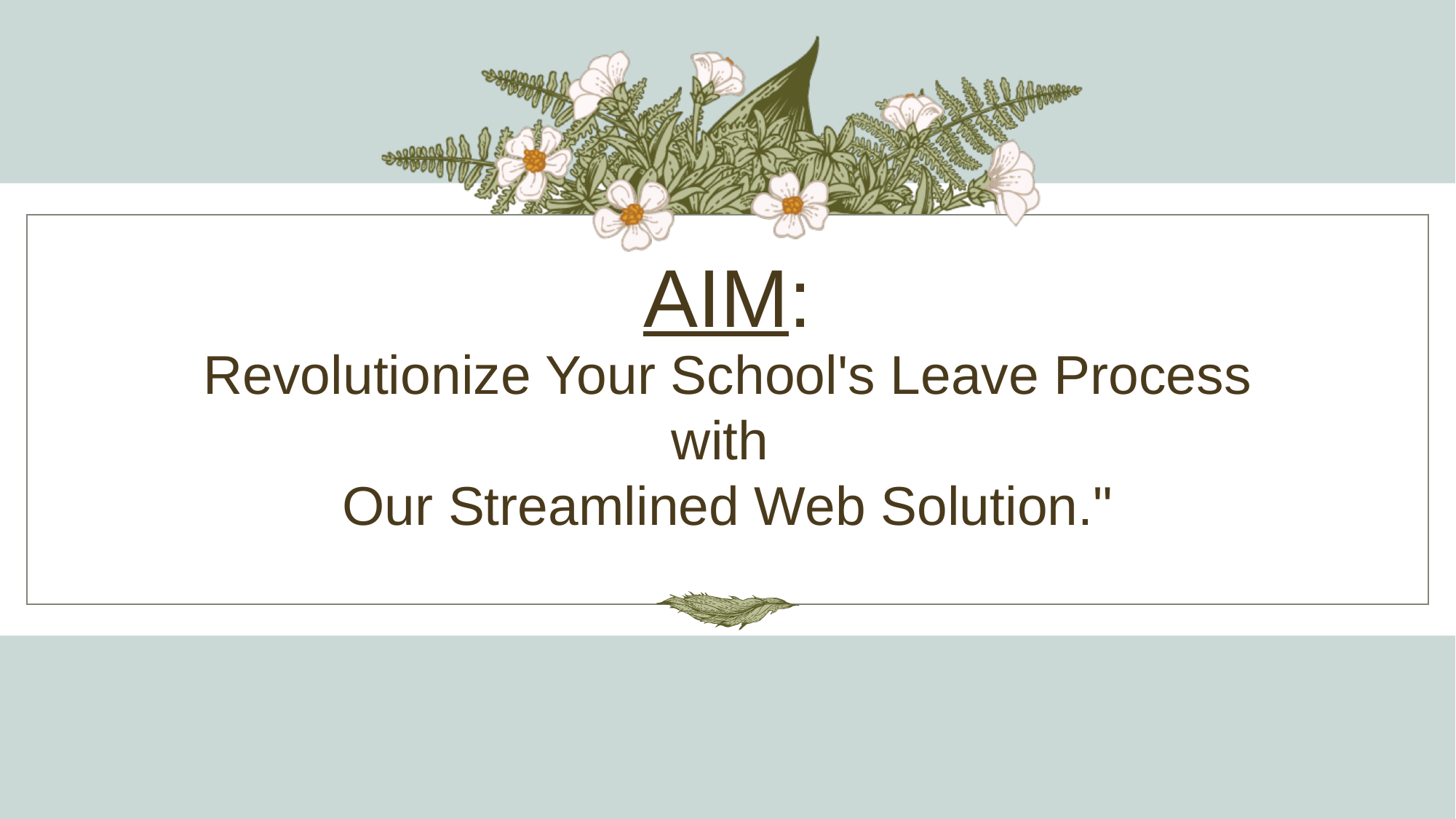

AIM:

# Revolutionize Your School's Leave Process with Our Streamlined Web Solution."